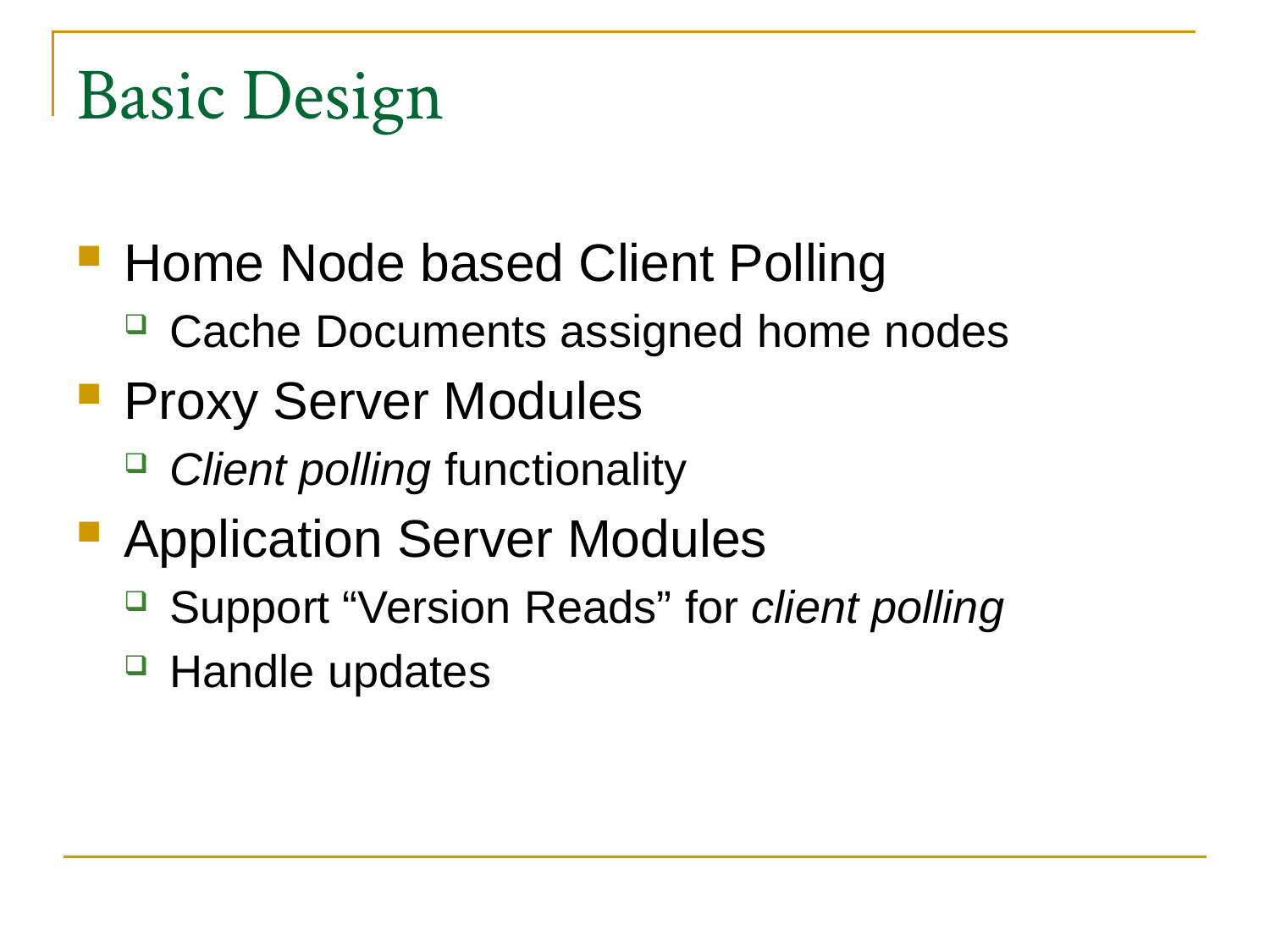

# Basic Design
Home Node based Client Polling
Cache Documents assigned home nodes
Proxy Server Modules
Client polling functionality
Application Server Modules
Support “Version Reads” for client polling
Handle updates